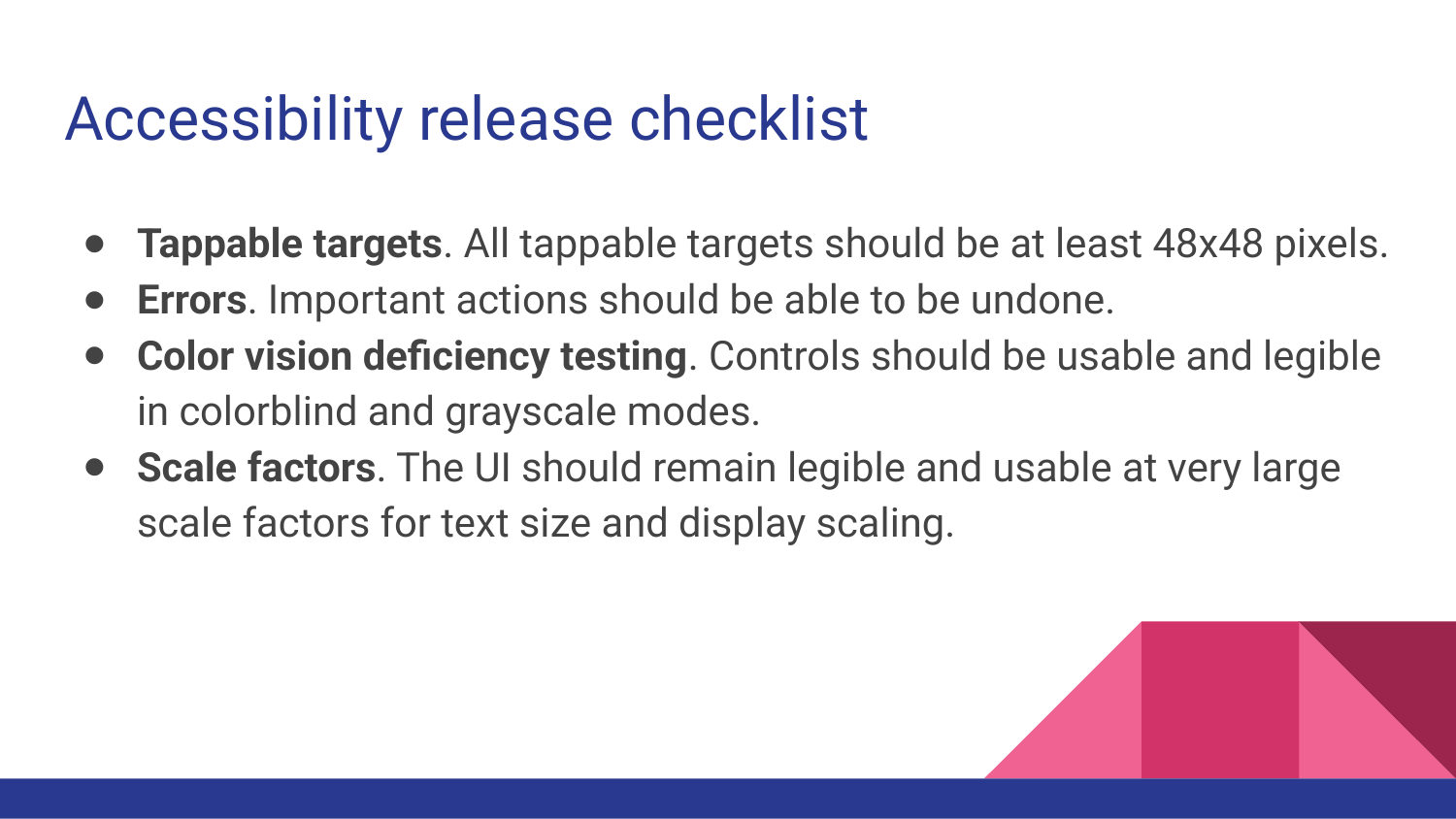

# Accessibility release checklist
Tappable targets. All tappable targets should be at least 48x48 pixels.
Errors. Important actions should be able to be undone.
Color vision deficiency testing. Controls should be usable and legible in colorblind and grayscale modes.
Scale factors. The UI should remain legible and usable at very large scale factors for text size and display scaling.